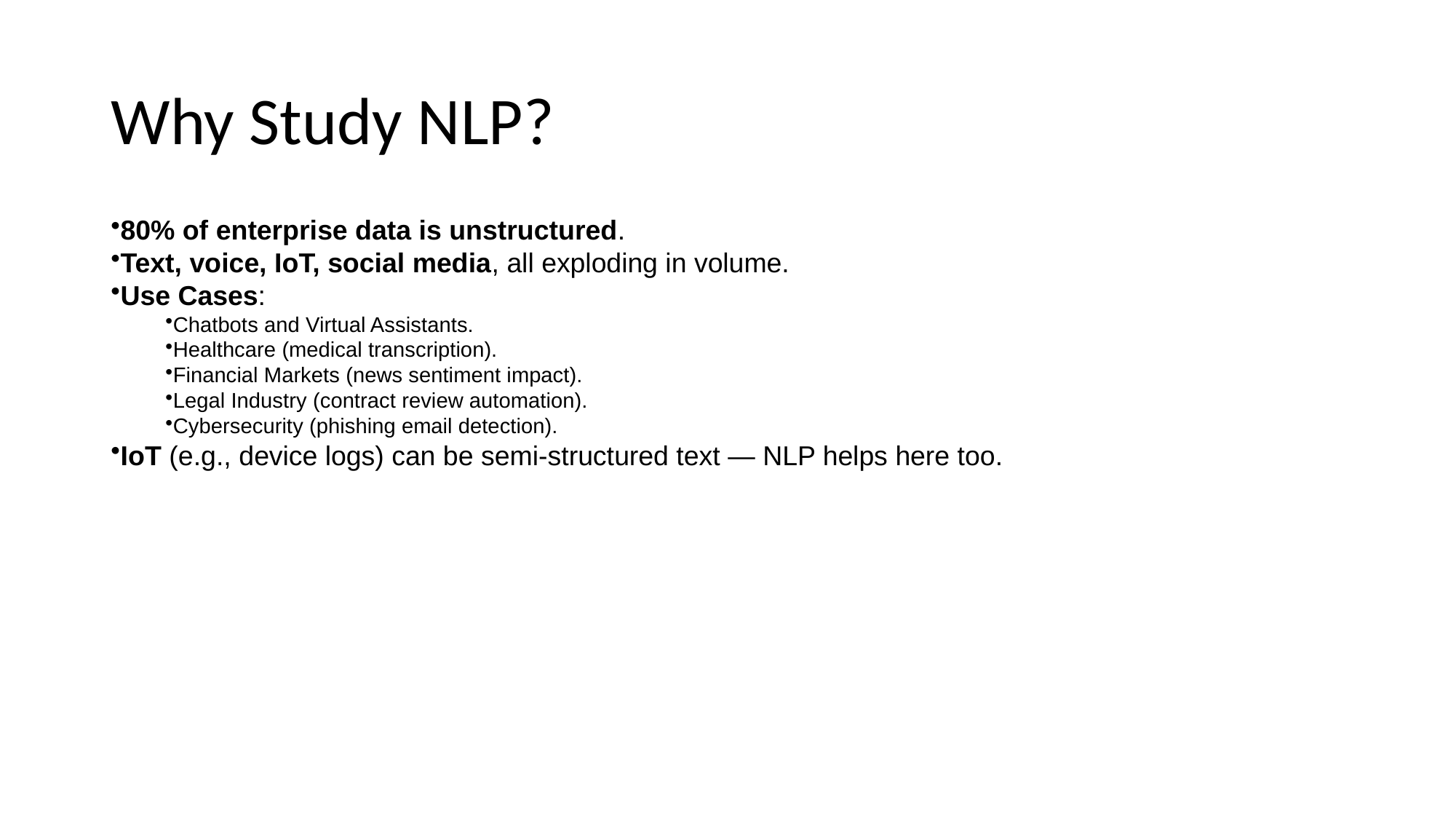

# Why Study NLP?
80% of enterprise data is unstructured.
Text, voice, IoT, social media, all exploding in volume.
Use Cases:
Chatbots and Virtual Assistants.
Healthcare (medical transcription).
Financial Markets (news sentiment impact).
Legal Industry (contract review automation).
Cybersecurity (phishing email detection).
IoT (e.g., device logs) can be semi-structured text — NLP helps here too.